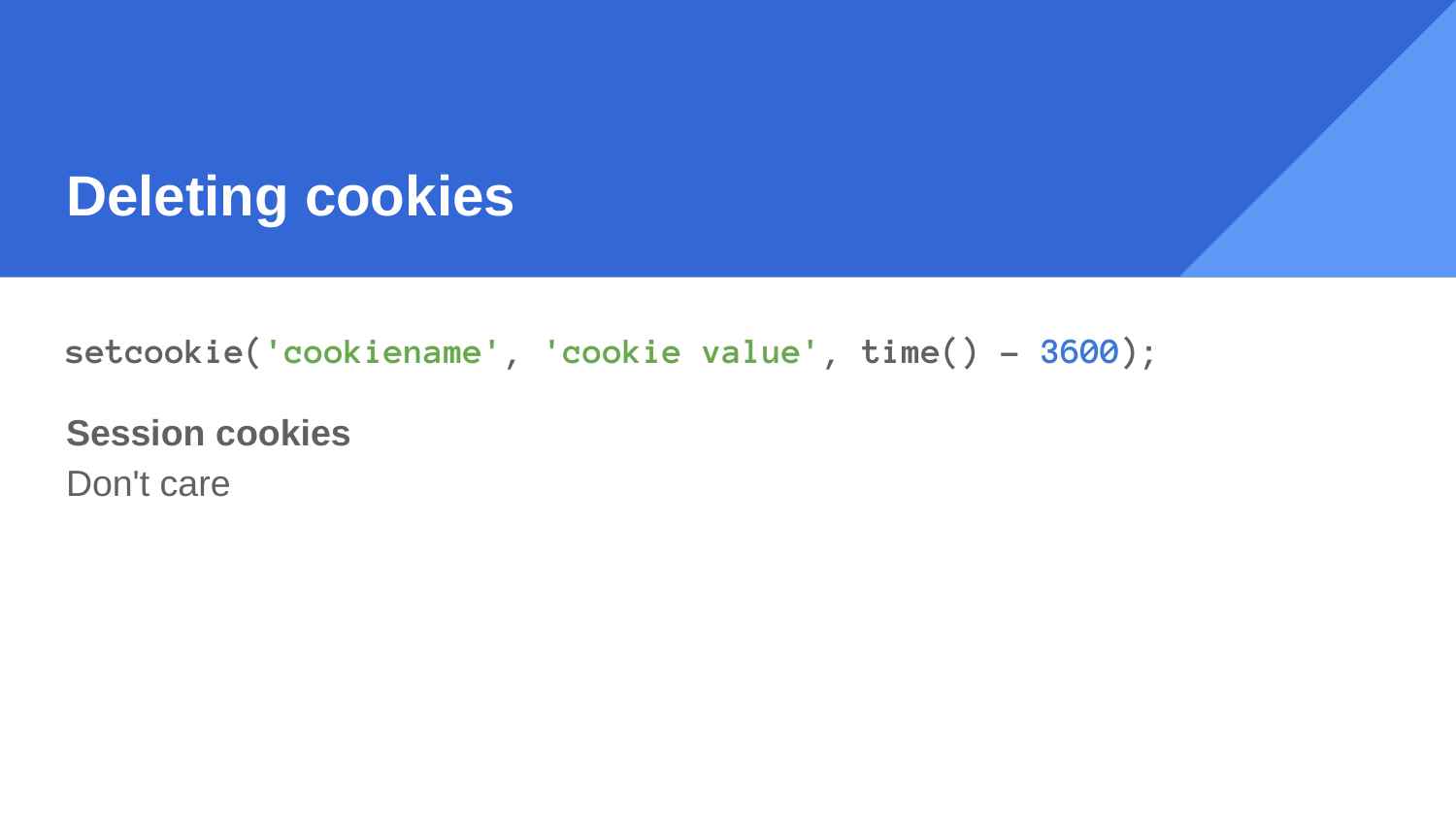

# Deleting cookies
setcookie('cookiename', 'cookie value', time() - 3600);
Session cookies
Don't care